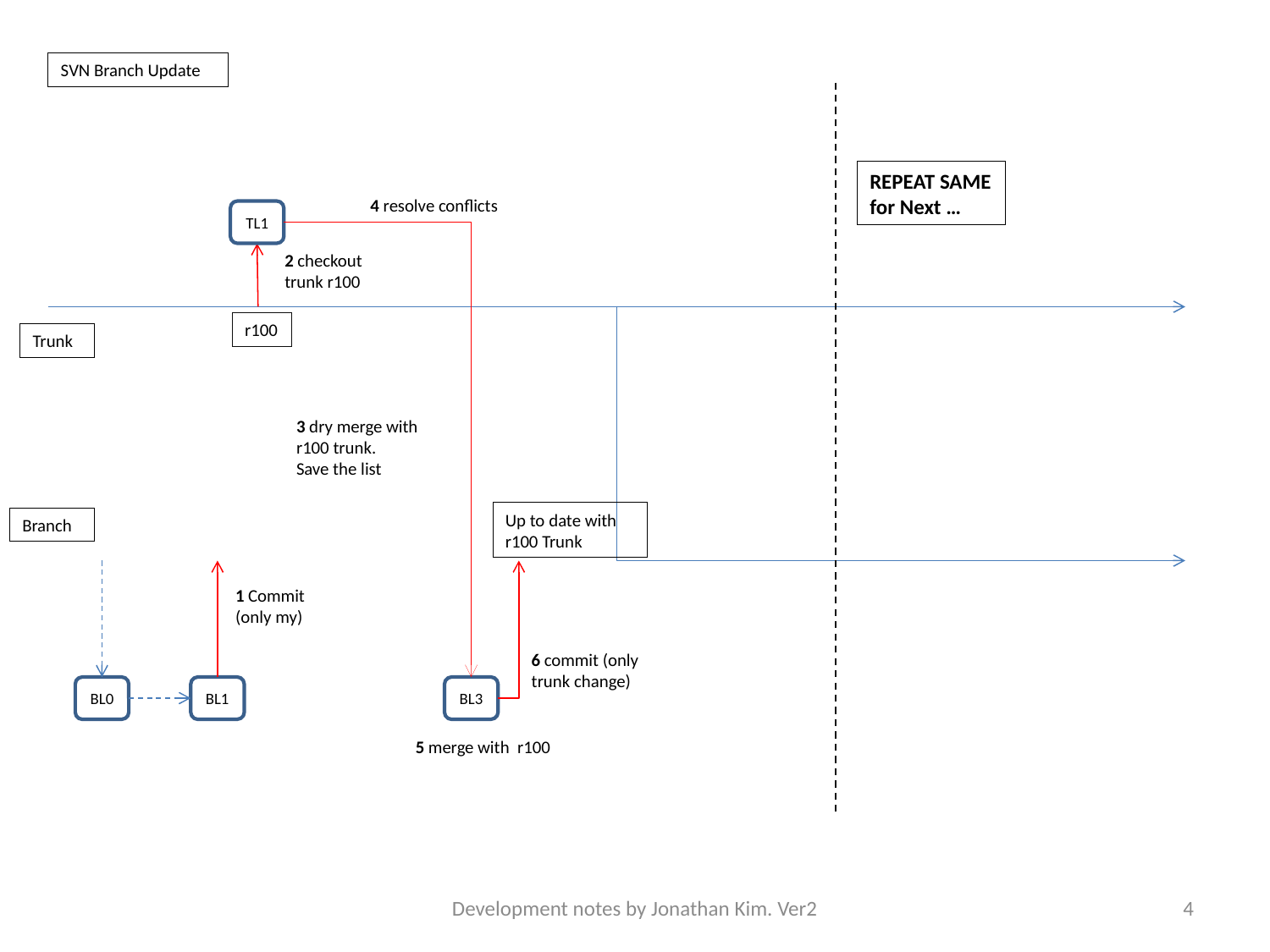

SVN Branch Update
REPEAT SAME
for Next …
4 resolve conflicts
TL1
2 checkout trunk r100
r100
Trunk
3 dry merge with r100 trunk.
Save the list
Up to date with r100 Trunk
Branch
1 Commit (only my)
6 commit (only trunk change)
BL0
BL1
BL3
5 merge with  r100
Development notes by Jonathan Kim. Ver2
4